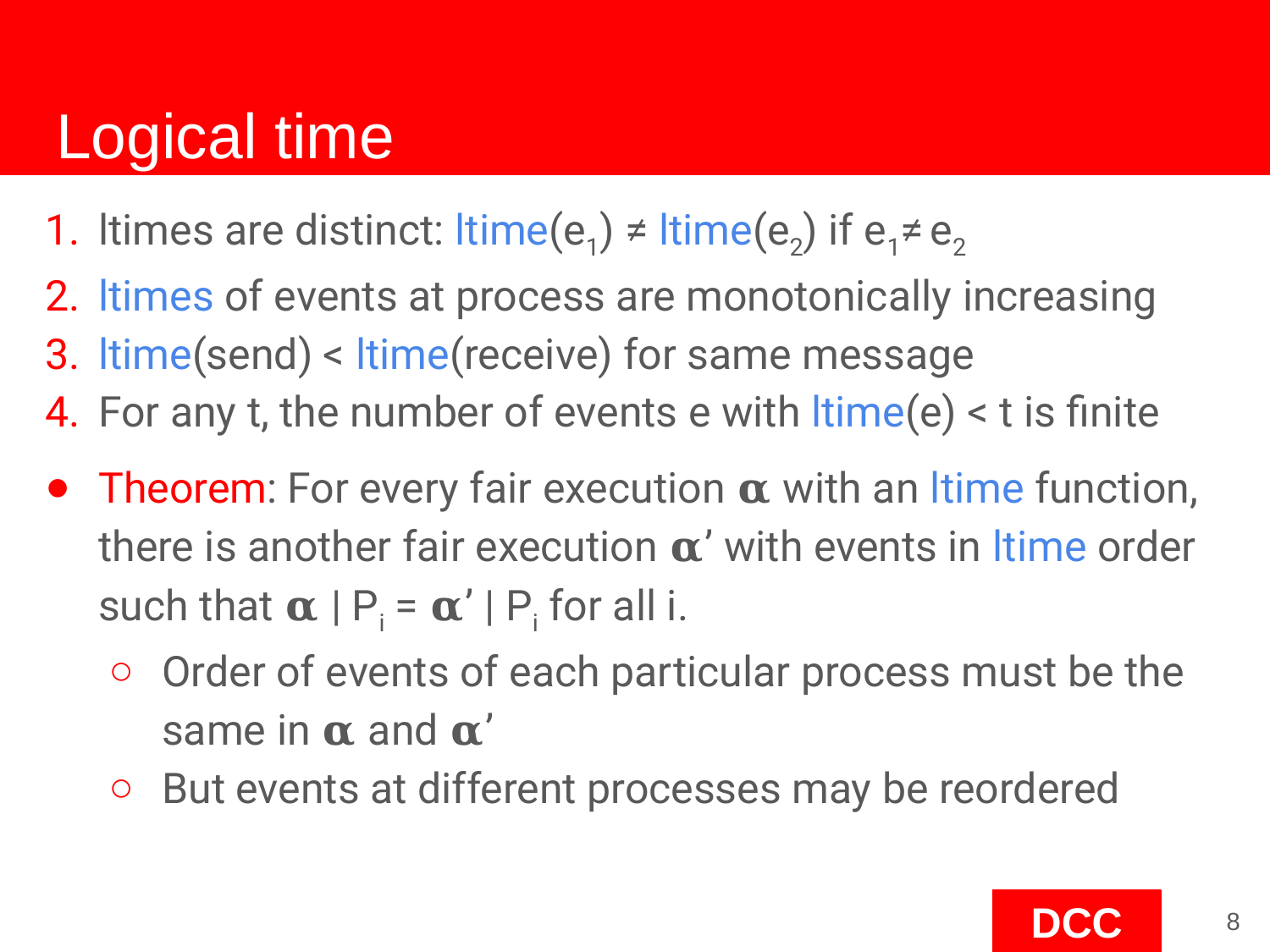

# Logical time
ltimes are distinct: ltime(e1) ≠ ltime(e2) if e1≠ e2
ltimes of events at process are monotonically increasing
ltime(send) < ltime(receive) for same message
For any t, the number of events e with ltime(e) < t is finite
Theorem: For every fair execution 𝛂 with an ltime function, there is another fair execution 𝛂’ with events in ltime order such that 𝛂 | Pi = 𝛂’ | Pi for all i.
Order of events of each particular process must be the same in 𝛂 and 𝛂’
But events at different processes may be reordered
8